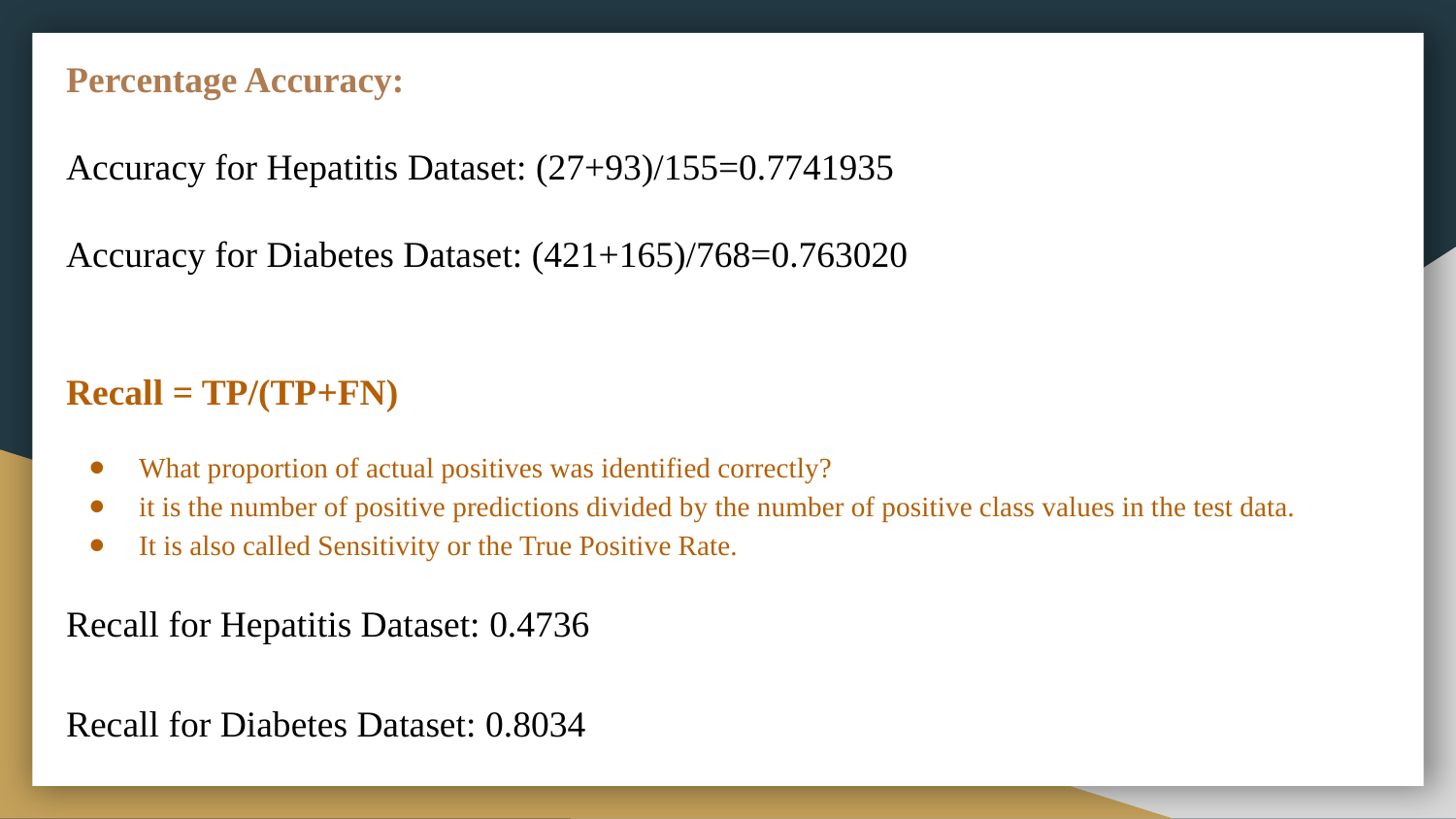

# Percentage Accuracy:

Accuracy for Hepatitis Dataset: (27+93)/155=0.7741935

Accuracy for Diabetes Dataset: (421+165)/768=0.763020

Recall = TP/(TP+FN)
What proportion of actual positives was identified correctly?
it is the number of positive predictions divided by the number of positive class values in the test data.
It is also called Sensitivity or the True Positive Rate.
Recall for Hepatitis Dataset: 0.4736

Recall for Diabetes Dataset: 0.8034